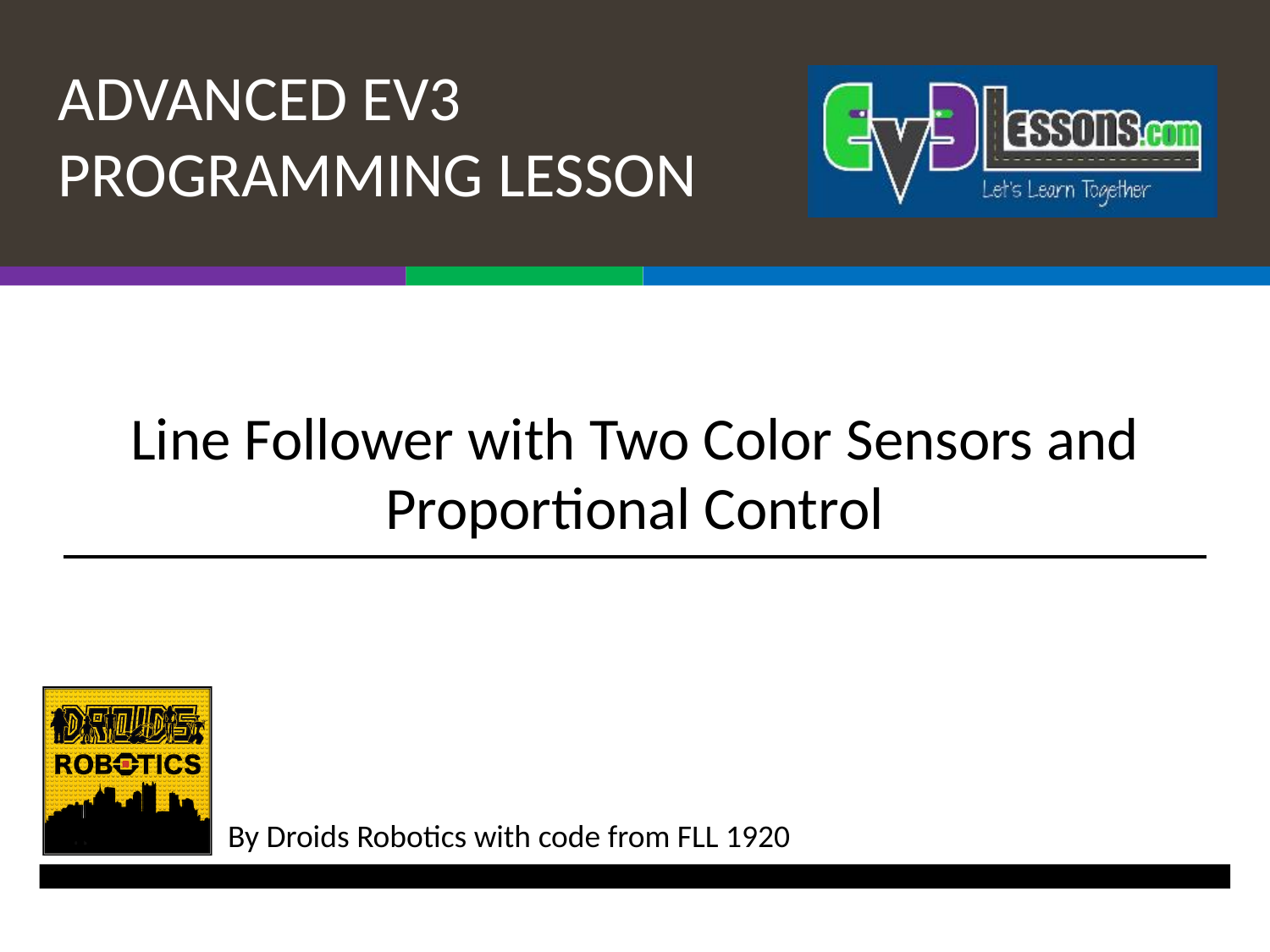

# Line Follower with Two Color Sensors and Proportional Control

with code from FLL 1920